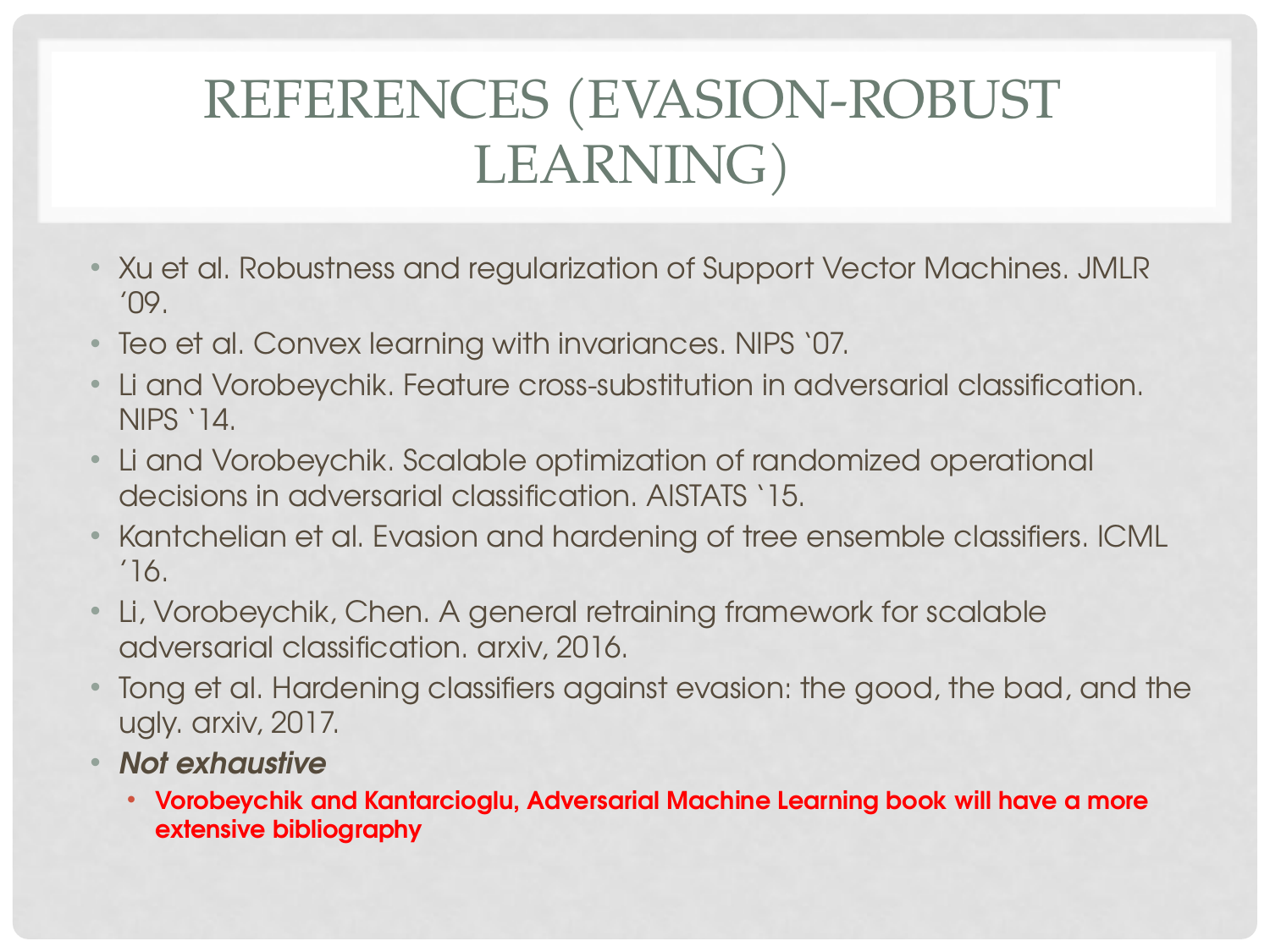

# References (evasion-robust learning)
Xu et al. Robustness and regularization of Support Vector Machines. JMLR ’09.
Teo et al. Convex learning with invariances. NIPS ‘07.
Li and Vorobeychik. Feature cross-substitution in adversarial classification. NIPS ‘14.
Li and Vorobeychik. Scalable optimization of randomized operational decisions in adversarial classification. AISTATS ‘15.
Kantchelian et al. Evasion and hardening of tree ensemble classifiers. ICML ’16.
Li, Vorobeychik, Chen. A general retraining framework for scalable adversarial classification. arxiv, 2016.
Tong et al. Hardening classifiers against evasion: the good, the bad, and the ugly. arxiv, 2017.
Not exhaustive
Vorobeychik and Kantarcioglu, Adversarial Machine Learning book will have a more extensive bibliography